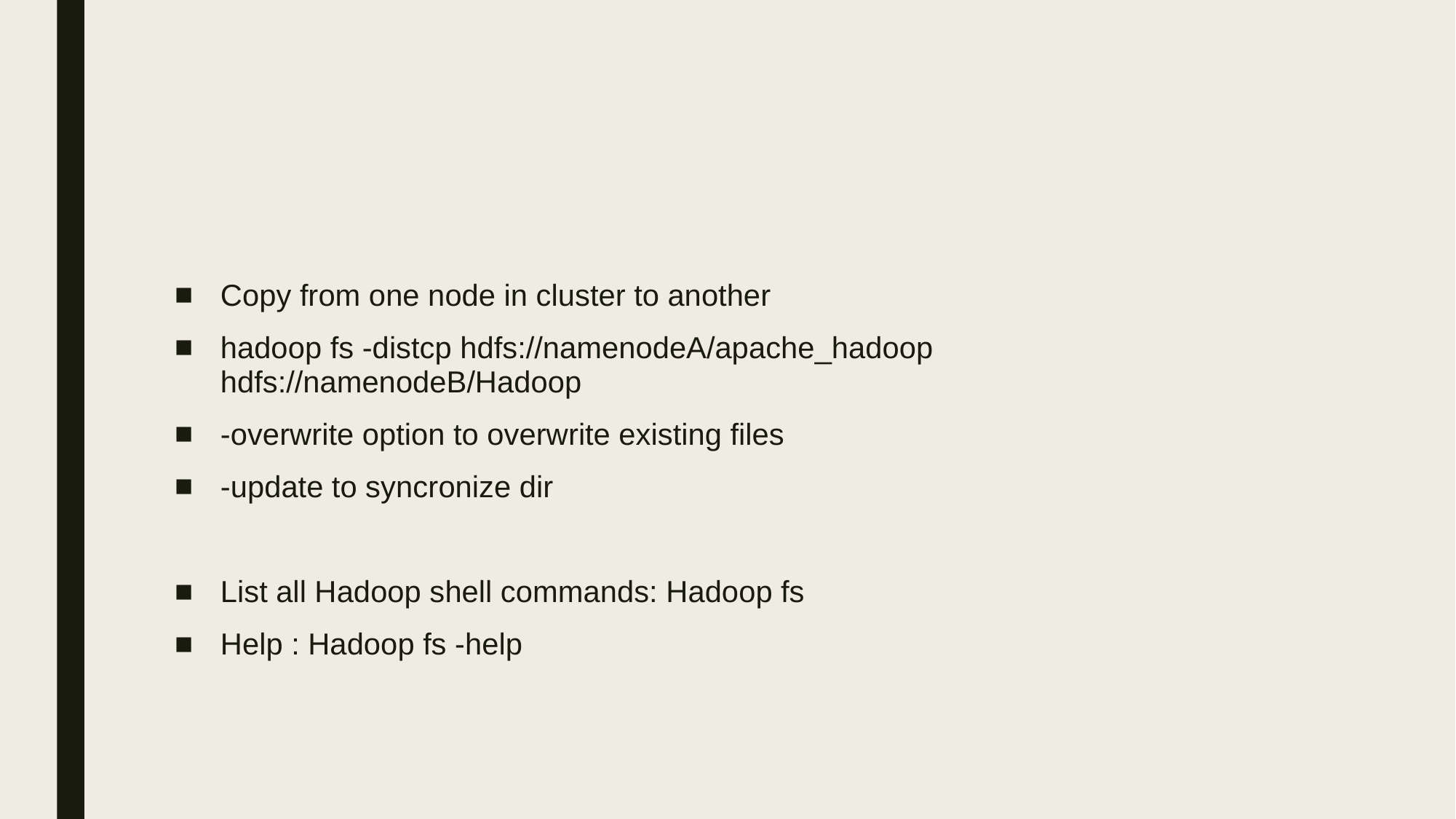

#
Copy from one node in cluster to another
hadoop fs -distcp hdfs://namenodeA/apache_hadoop hdfs://namenodeB/Hadoop
-overwrite option to overwrite existing files
-update to syncronize dir

List all Hadoop shell commands: Hadoop fs
Help : Hadoop fs -help